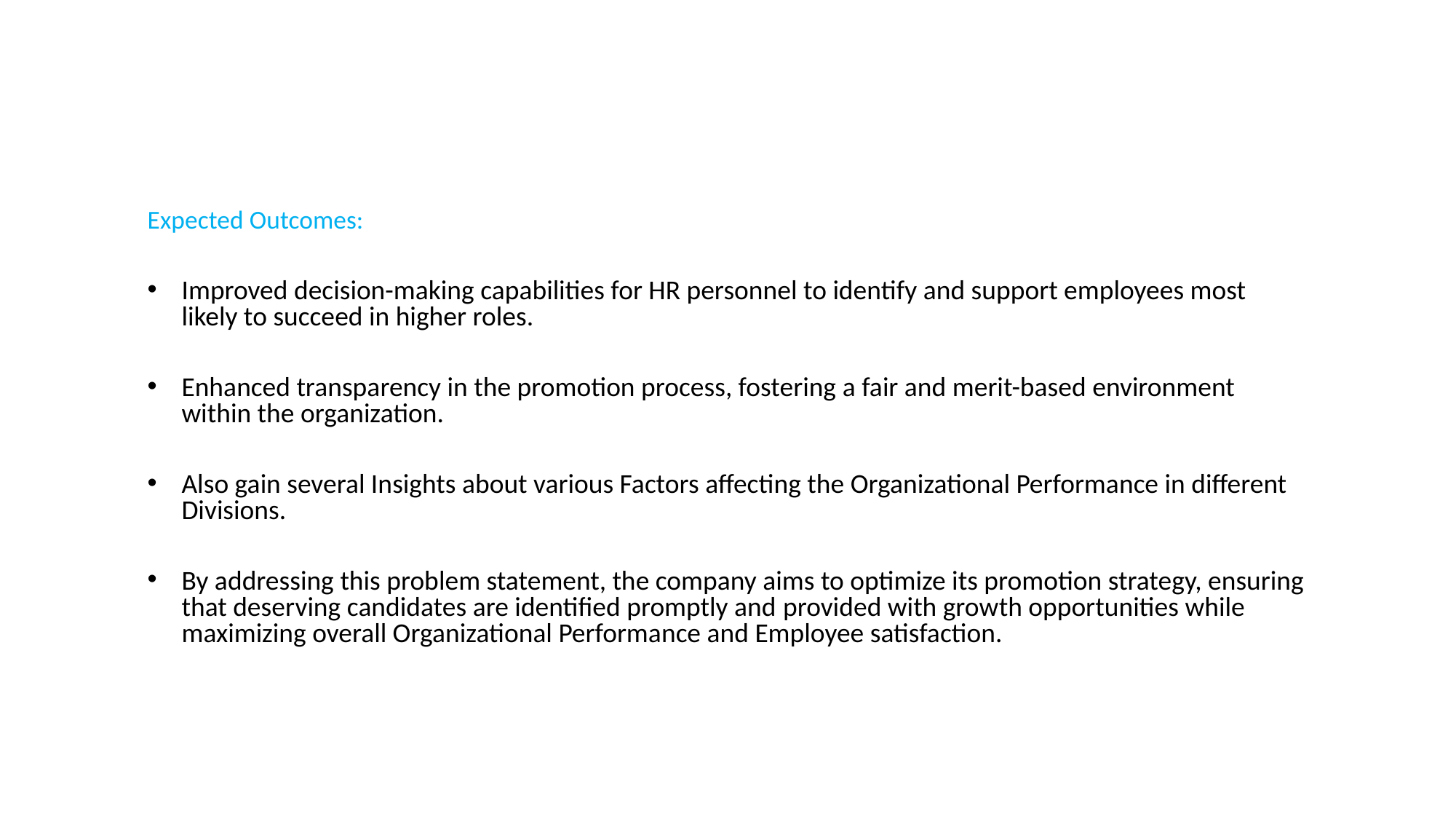

Expected Outcomes:

Improved decision-making capabilities for HR personnel to identify and support employees most likely to succeed in higher roles.

Enhanced transparency in the promotion process, fostering a fair and merit-based environment within the organization.

Also gain several Insights about various Factors affecting the Organizational Performance in different Divisions.

By addressing this problem statement, the company aims to optimize its promotion strategy, ensuring that deserving candidates are identified promptly and provided with growth opportunities while maximizing overall Organizational Performance and Employee satisfaction.